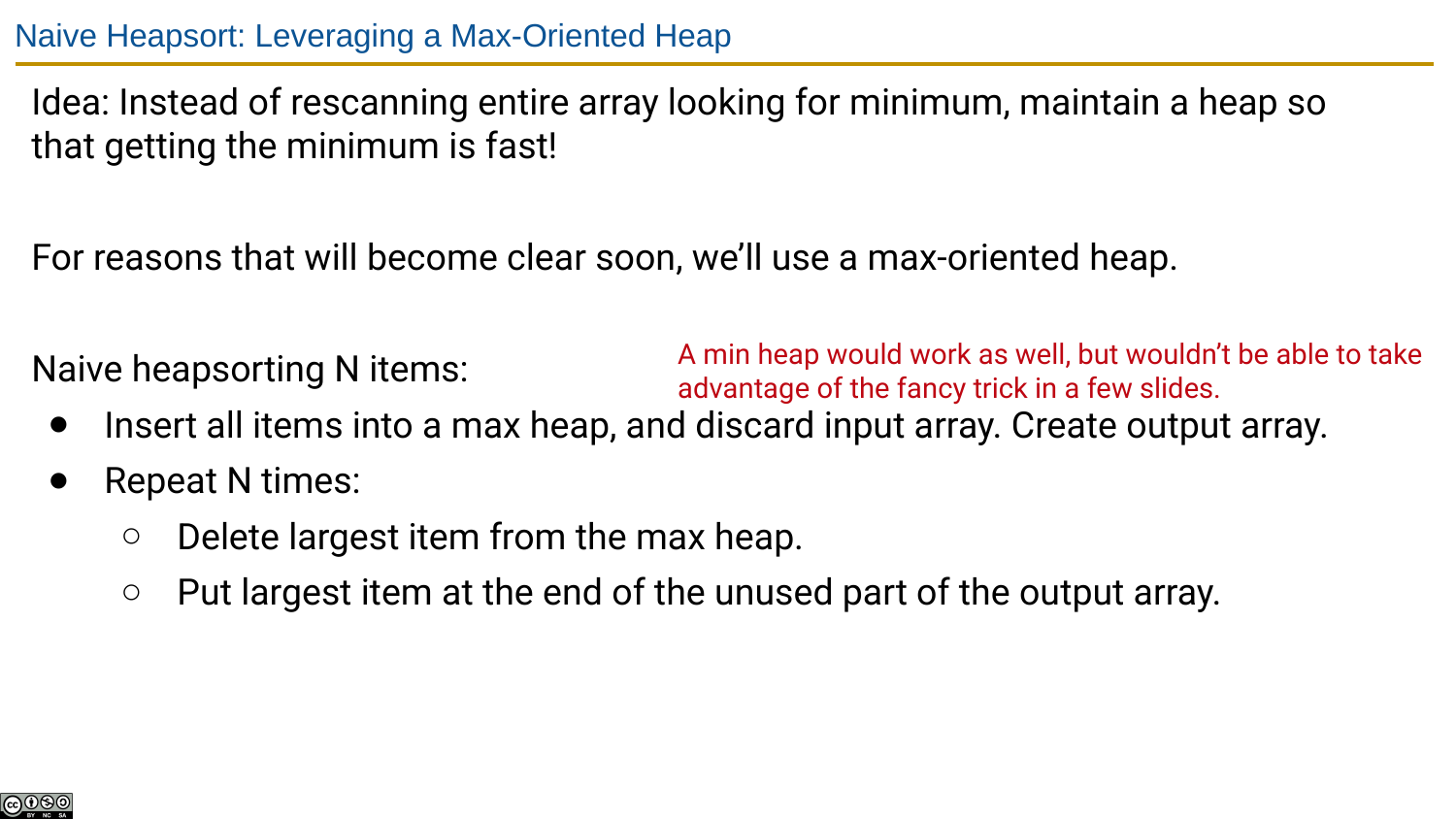

# Naive Heapsort: Leveraging a Max-Oriented Heap
Idea: Instead of rescanning entire array looking for minimum, maintain a heap so that getting the minimum is fast!

For reasons that will become clear soon, we’ll use a max-oriented heap.

Naive heapsorting N items:
Insert all items into a max heap, and discard input array. Create output array.
Repeat N times:
Delete largest item from the max heap.
Put largest item at the end of the unused part of the output array.

A min heap would work as well, but wouldn’t be able to take advantage of the fancy trick in a few slides.